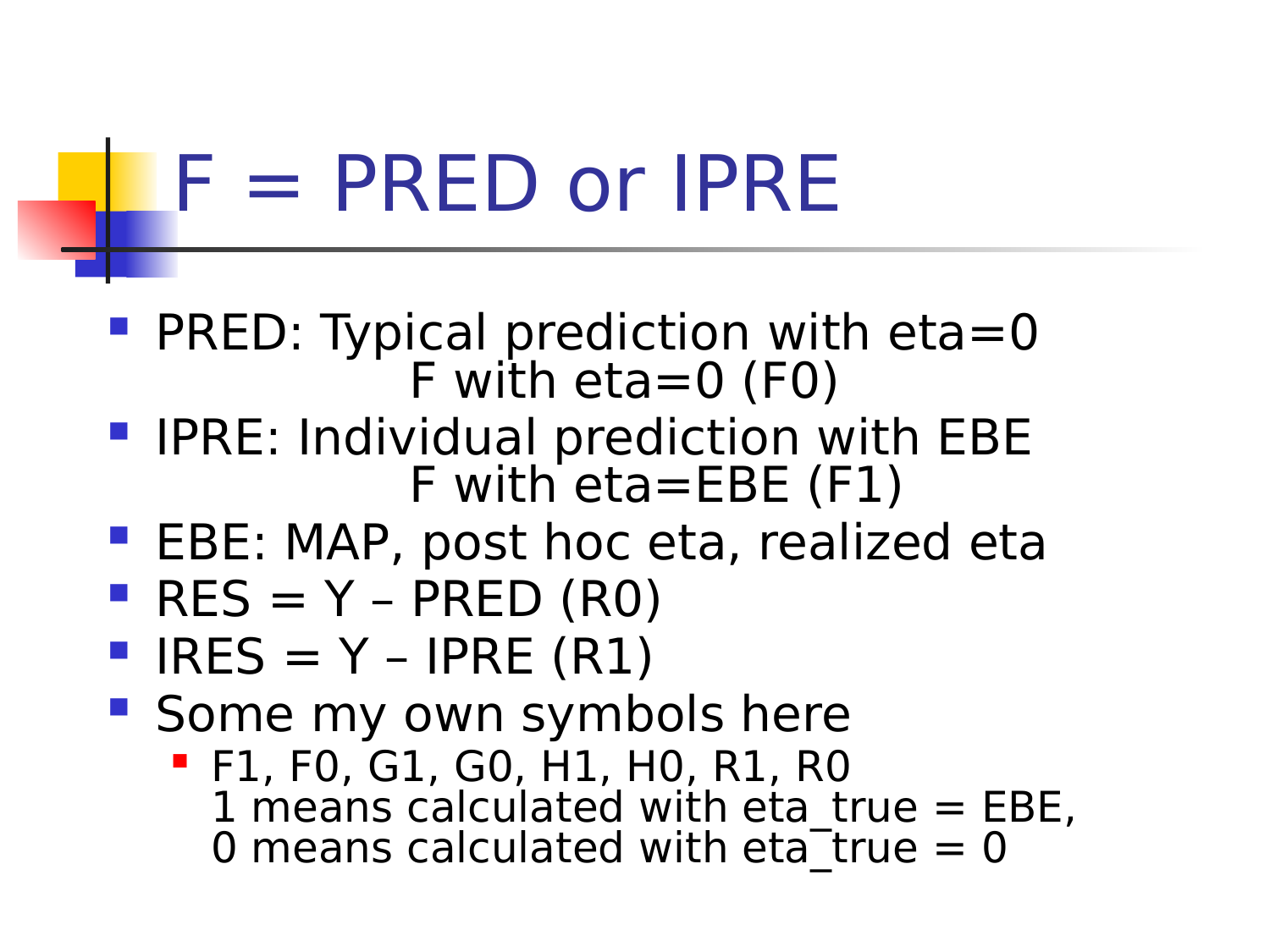

# F = PRED or IPRE
PRED: Typical prediction with eta=0
		F with eta=0 (F0)
IPRE: Individual prediction with EBE
		F with eta=EBE (F1)
EBE: MAP, post hoc eta, realized eta
RES = Y – PRED (R0)
IRES = Y – IPRE (R1)
Some my own symbols here
F1, F0, G1, G0, H1, H0, R1, R0
1 means calculated with eta_true = EBE,
0 means calculated with eta_true = 0